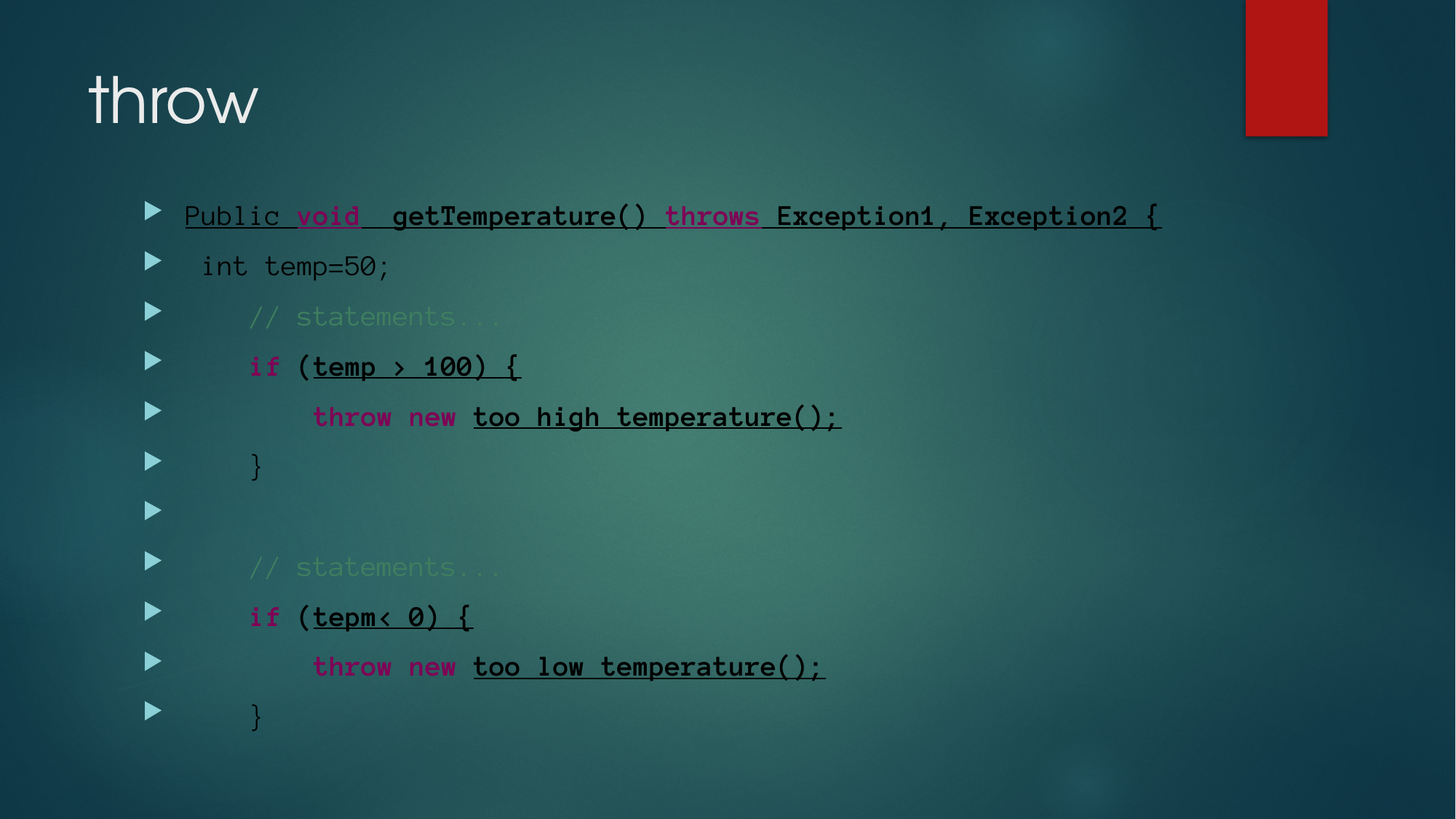

# throw
Public void  getTemperature() throws Exception1, Exception2 {
 int temp=50;
    // statements...
    if (temp > 100) {
        throw new too high temperature();
    }

    // statements...
    if (tepm< 0) {
        throw new too low temperature();
    }